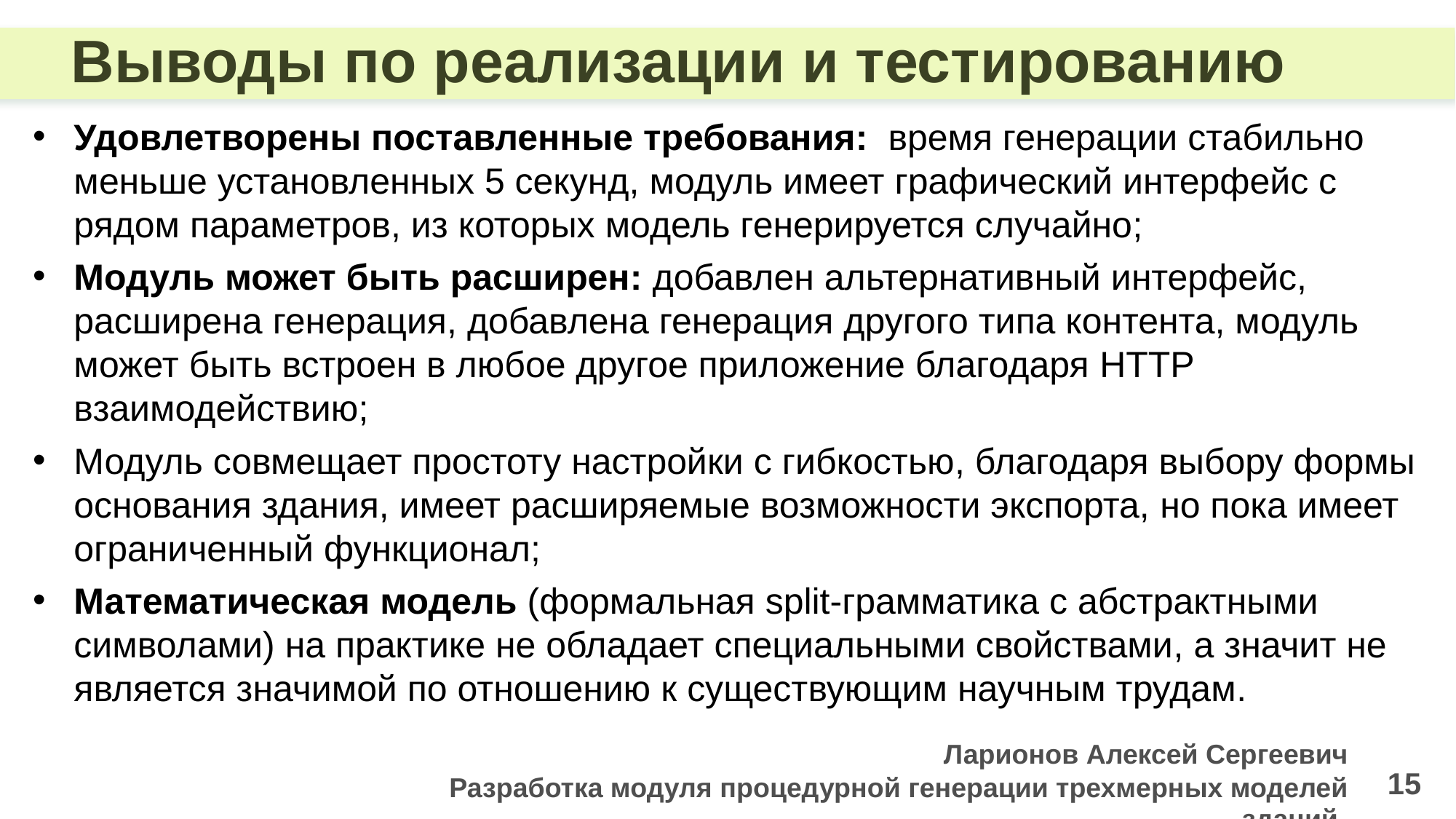

Выводы по реализации и тестированию

Удовлетворены поставленные требования:  время генерации стабильно меньше установленных 5 секунд, модуль имеет графический интерфейс с рядом параметров, из которых модель генерируется случайно;
Модуль может быть расширен: добавлен альтернативный интерфейс, расширена генерация, добавлена генерация другого типа контента, модуль может быть встроен в любое другое приложение благодаря HTTP взаимодействию;
Модуль совмещает простоту настройки с гибкостью, благодаря выбору формы основания здания, имеет расширяемые возможности экспорта, но пока имеет ограниченный функционал;
Математическая модель (формальная split-грамматика с абстрактными символами) на практике не обладает специальными свойствами, а значит не является значимой по отношению к существующим научным трудам.

Ларионов Алексей Сергеевич
Разработка модуля процедурной генерации трехмерных моделей зданий
15